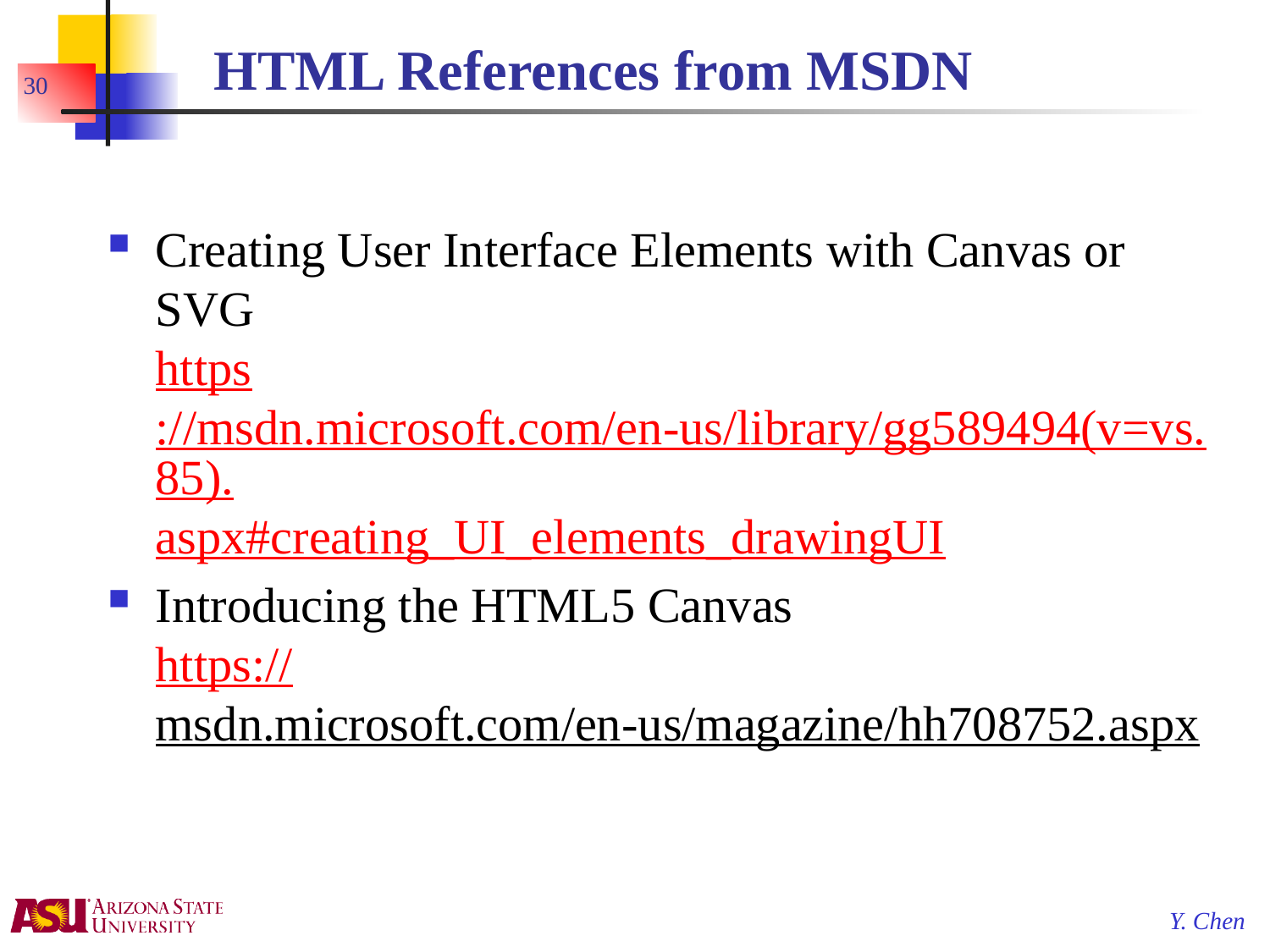

# HTML References from MSDN
30
Creating User Interface Elements with Canvas or SVG
https://msdn.microsoft.com/en-us/library/gg589494(v=vs.85).aspx#creating_UI_elements_drawingUI
Introducing the HTML5 Canvas
https://msdn.microsoft.com/en-us/magazine/hh708752.aspx